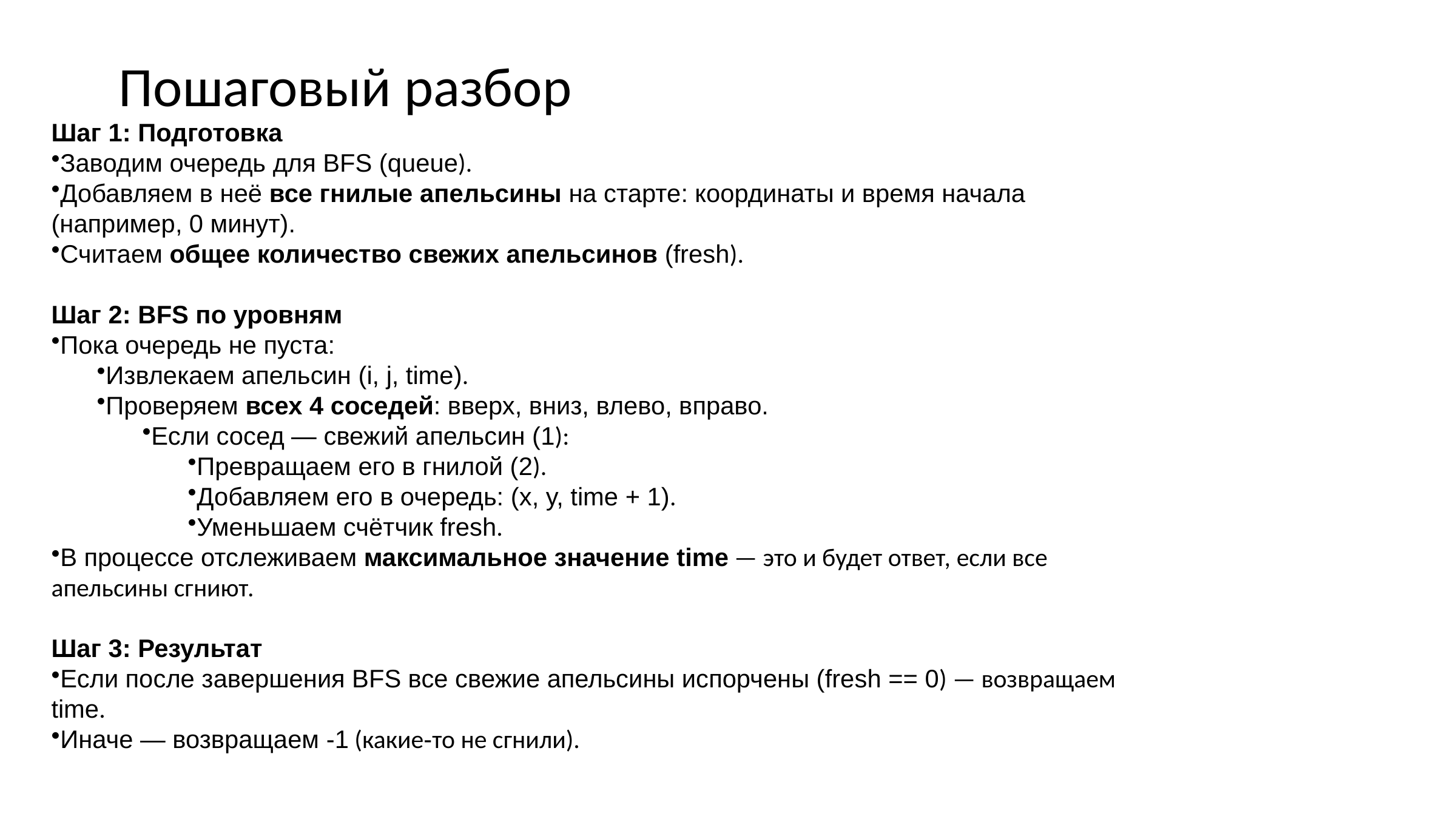

# Пошаговый разбор
Шаг 1: Подготовка
Заводим очередь для BFS (queue).
Добавляем в неё все гнилые апельсины на старте: координаты и время начала (например, 0 минут).
Считаем общее количество свежих апельсинов (fresh).

Шаг 2: BFS по уровням
Пока очередь не пуста:
Извлекаем апельсин (i, j, time).
Проверяем всех 4 соседей: вверх, вниз, влево, вправо.
Если сосед — свежий апельсин (1):
Превращаем его в гнилой (2).
Добавляем его в очередь: (x, y, time + 1).
Уменьшаем счётчик fresh.
В процессе отслеживаем максимальное значение time — это и будет ответ, если все апельсины сгниют.

Шаг 3: Результат
Если после завершения BFS все свежие апельсины испорчены (fresh == 0) — возвращаем time.
Иначе — возвращаем -1 (какие‑то не сгнили).